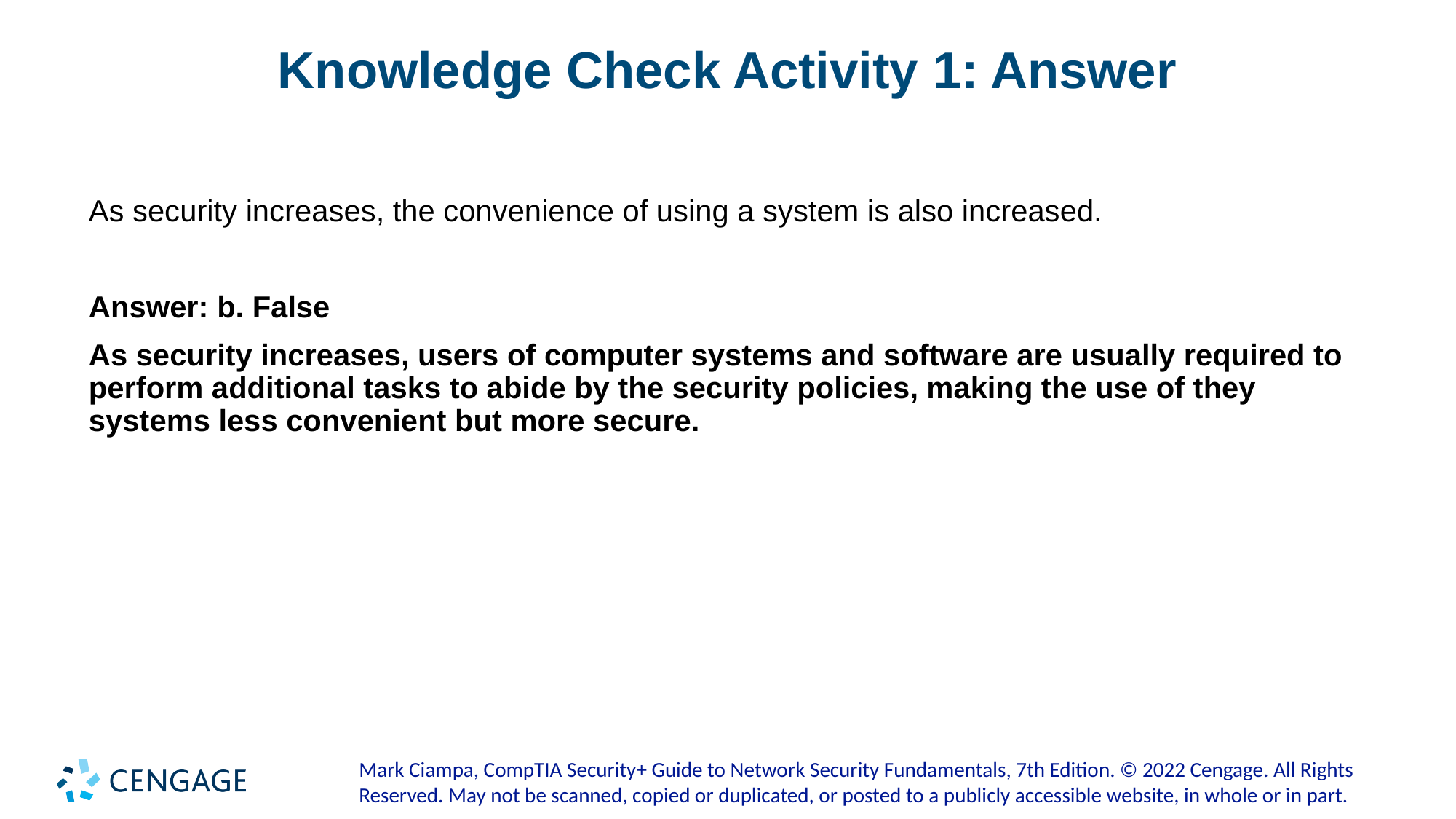

# Knowledge Check Activity 1: Answer
As security increases, the convenience of using a system is also increased.

Answer: b. False
As security increases, users of computer systems and software are usually required to perform additional tasks to abide by the security policies, making the use of they systems less convenient but more secure.